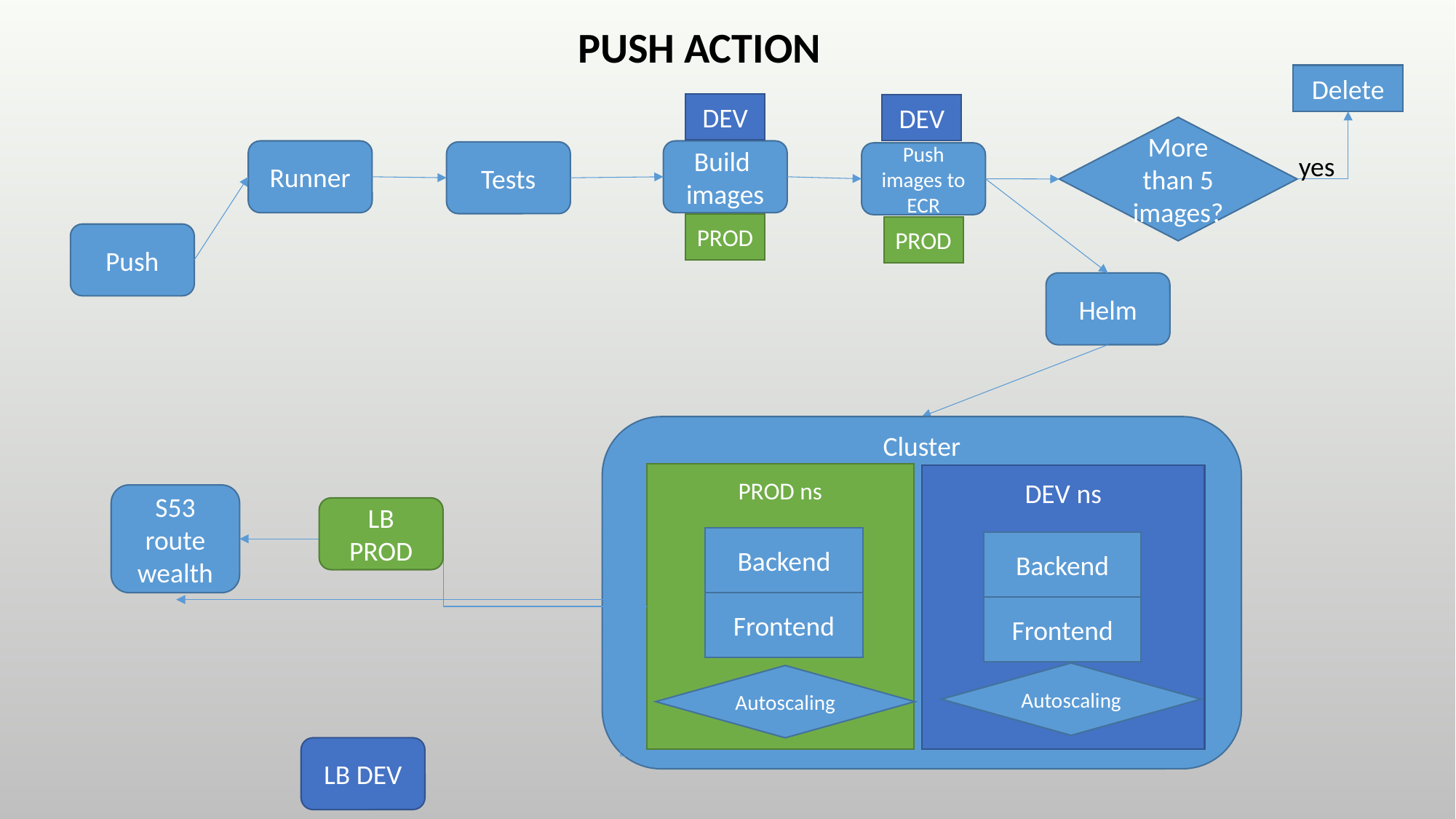

PUSH ACTION
Delete
DEV
Build  images
PROD
DEV
Push images to ECR
PROD
More than 5 images?
Runner
Tests
yes
Push
Helm
Cluster

PROD ns

DEV ns

Backend
Backend
Frontend
Frontend
Autoscaling
Autoscaling
S53 route
wealth
LB PROD
LB DEV